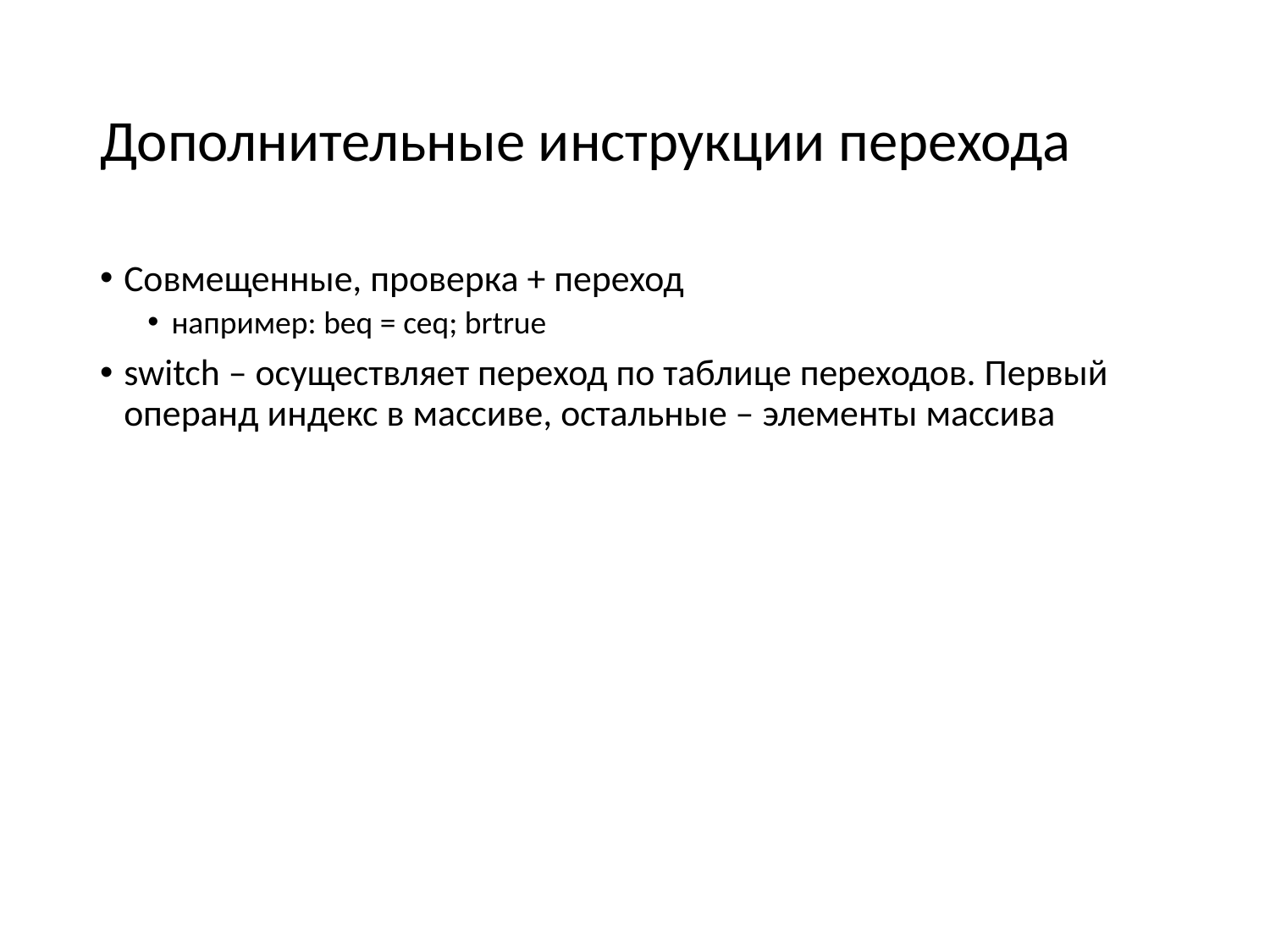

# Дополнительные инструкции перехода
Совмещенные, проверка + переход
например: beq = ceq; brtrue
switch – осуществляет переход по таблице переходов. Первый операнд индекс в массиве, остальные – элементы массива